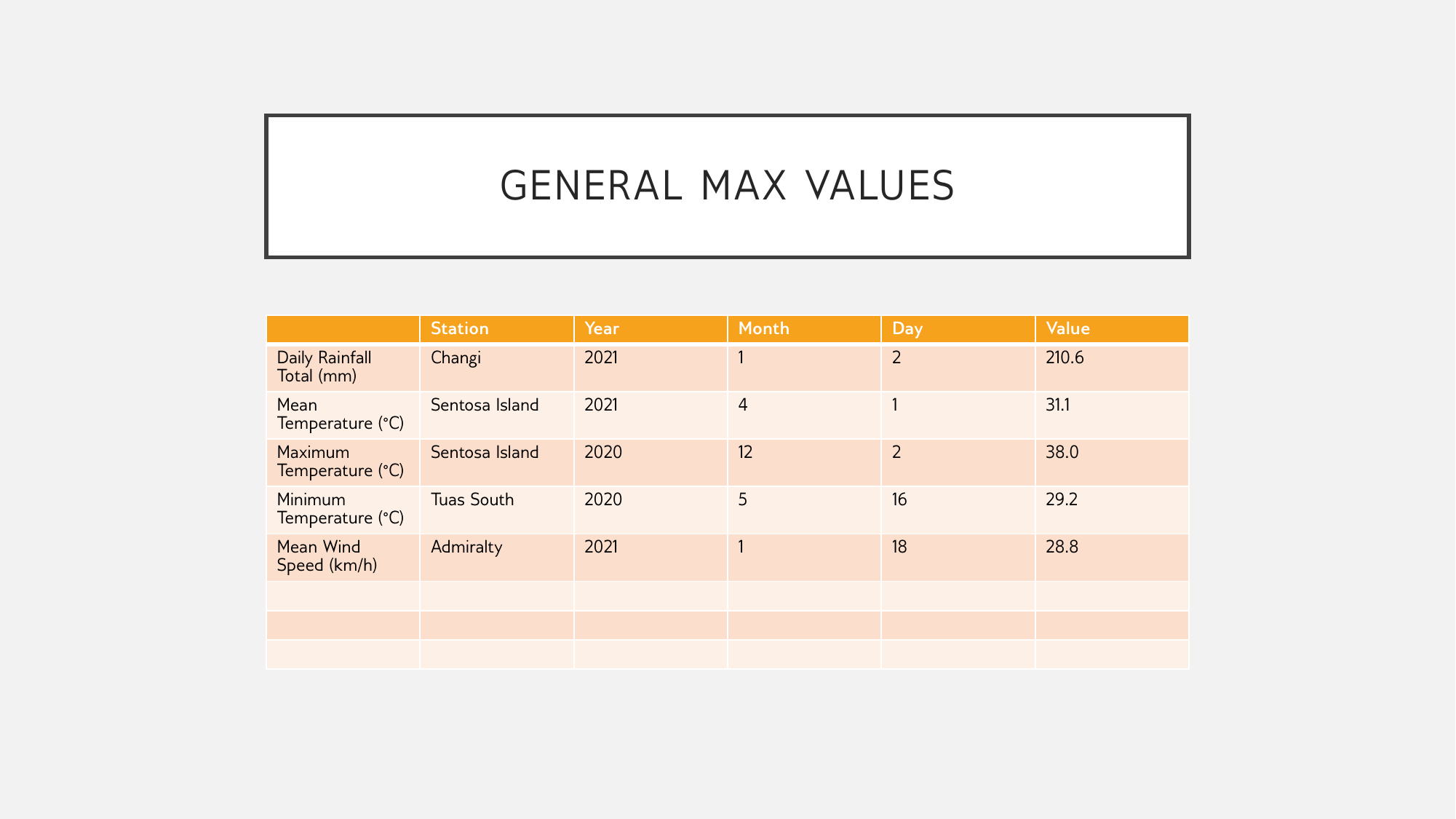

# General max values
|  | Station | Year | Month | Day | Value |
| --- | --- | --- | --- | --- | --- |
| Daily Rainfall Total (mm) | Changi | 2021 | 1 | 2 | 210.6 |
| Mean Temperature (°C) | Sentosa Island | 2021 | 4 | 1 | 31.1 |
| Maximum Temperature (°C) | Sentosa Island | 2020 | 12 | 2 | 38.0 |
| Minimum Temperature (°C) | Tuas South | 2020 | 5 | 16 | 29.2 |
| Mean Wind Speed (km/h) | Admiralty | 2021 | 1 | 18 | 28.8 |
|  |  |  |  |  |  |
|  |  |  |  |  |  |
|  |  |  |  |  |  |